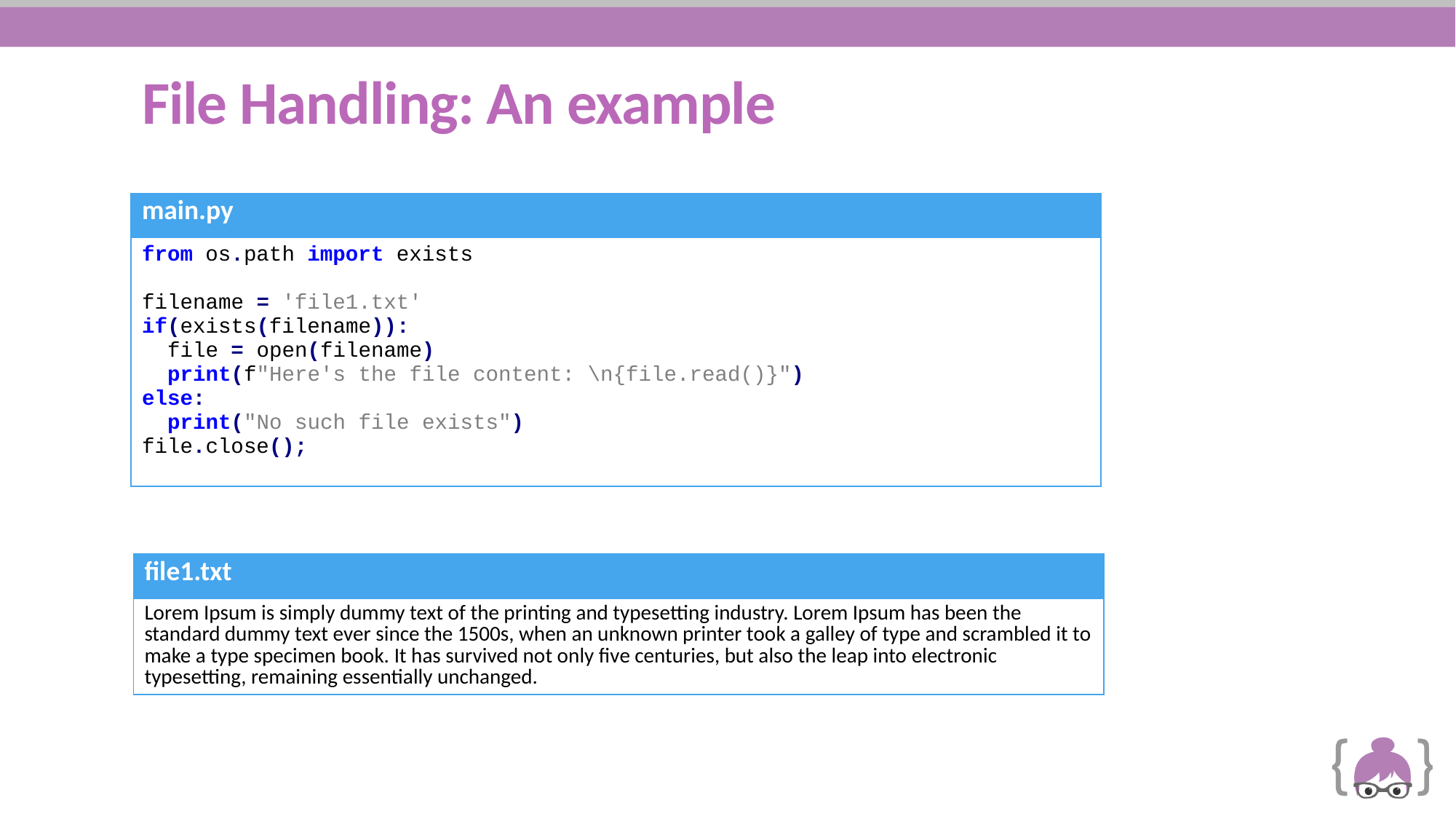

# File Handling: An example
| main.py |
| --- |
| from os.path import exists filename = 'file1.txt' if(exists(filename)): file = open(filename) print(f"Here's the file content: \n{file.read()}") else: print("No such file exists") file.close(); |
| file1.txt |
| --- |
| Lorem Ipsum is simply dummy text of the printing and typesetting industry. Lorem Ipsum has been the standard dummy text ever since the 1500s, when an unknown printer took a galley of type and scrambled it to make a type specimen book. It has survived not only five centuries, but also the leap into electronic typesetting, remaining essentially unchanged. |